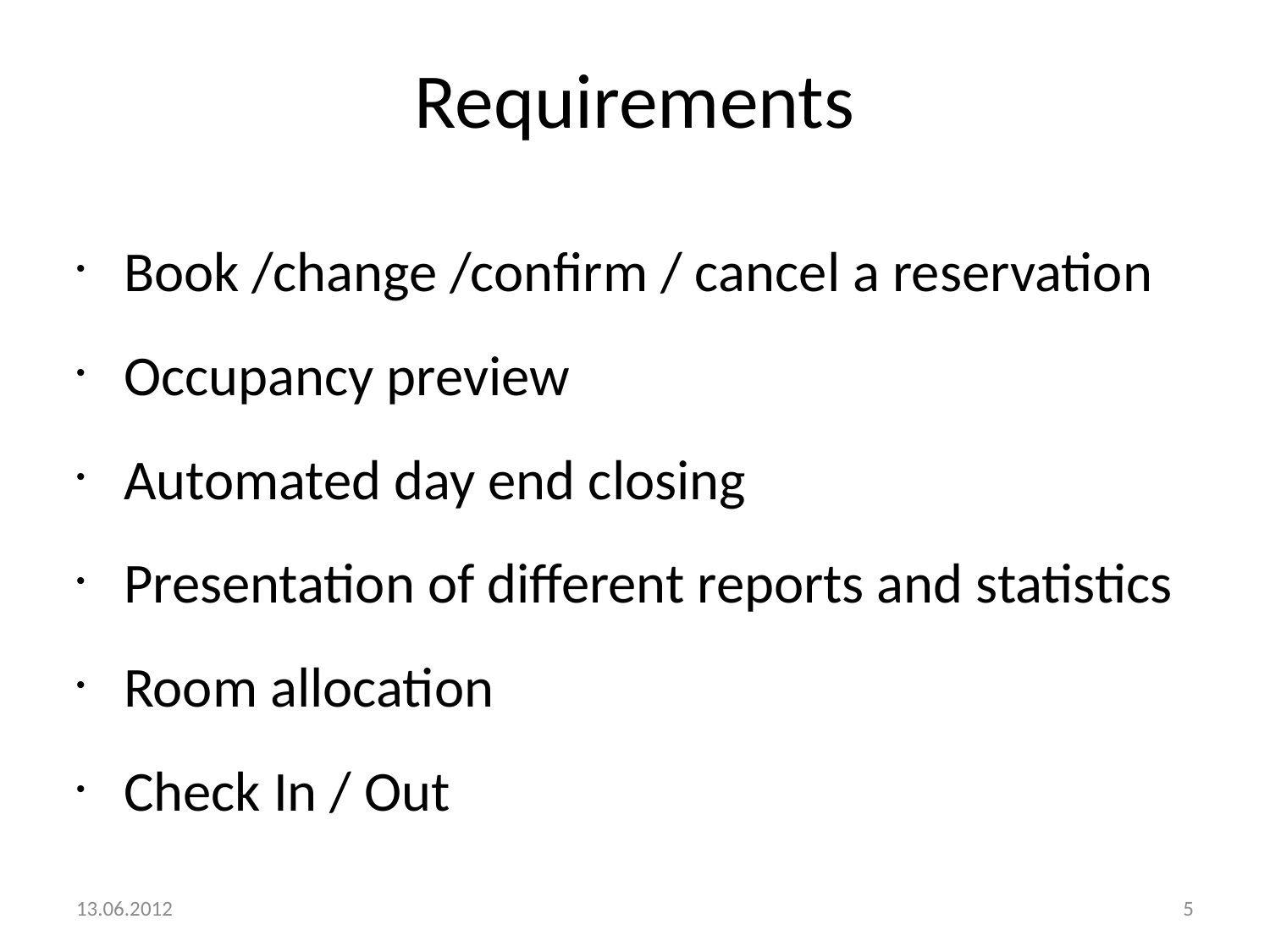

Requirements
Book /change /confirm / cancel a reservation
Occupancy preview
Automated day end closing
Presentation of different reports and statistics
Room allocation
Check In / Out

13.06.2012
5